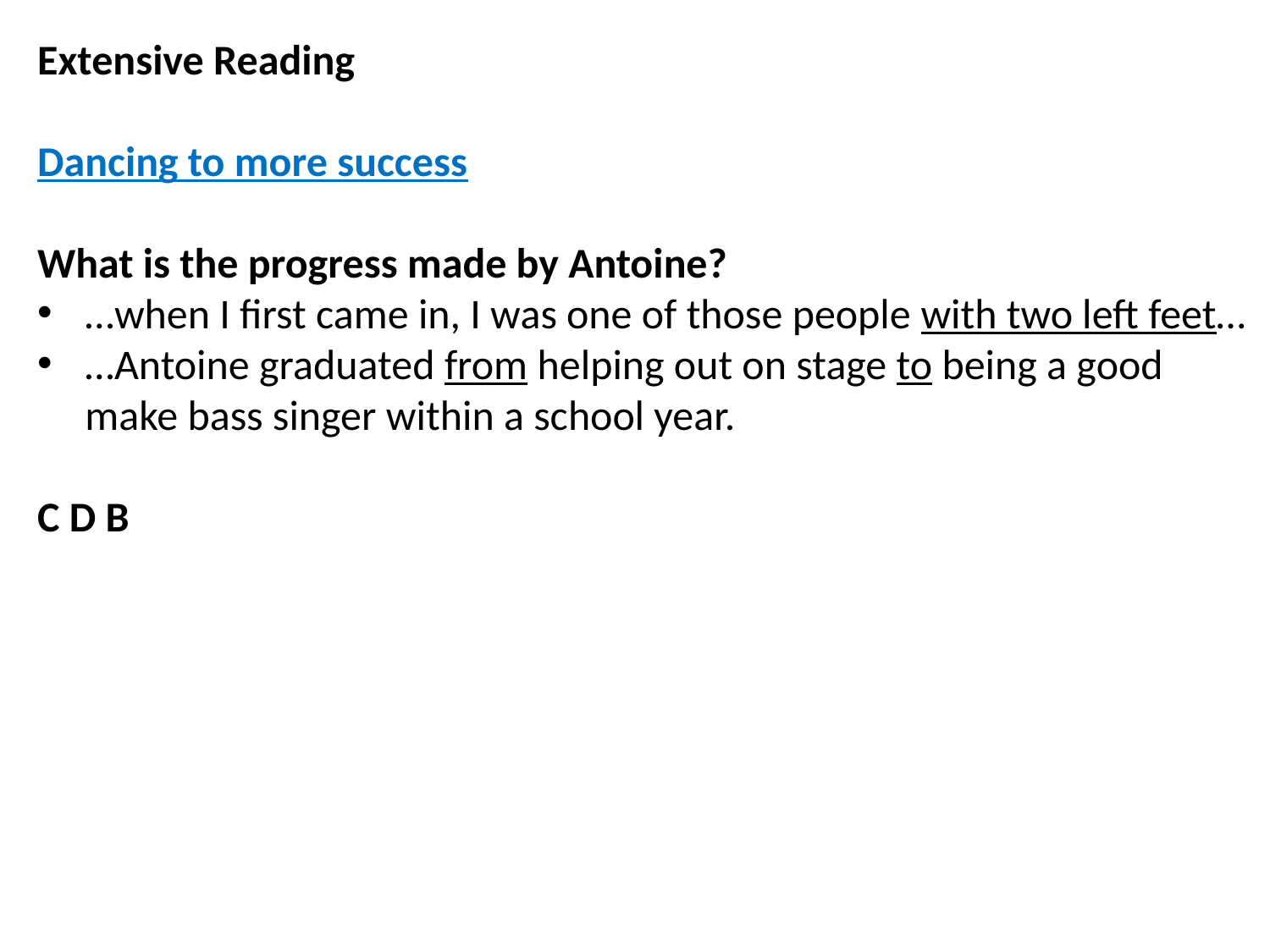

Extensive Reading

Dancing to more success

What is the progress made by Antoine?
…when I first came in, I was one of those people with two left feet…
…Antoine graduated from helping out on stage to being a good make bass singer within a school year.

C D B